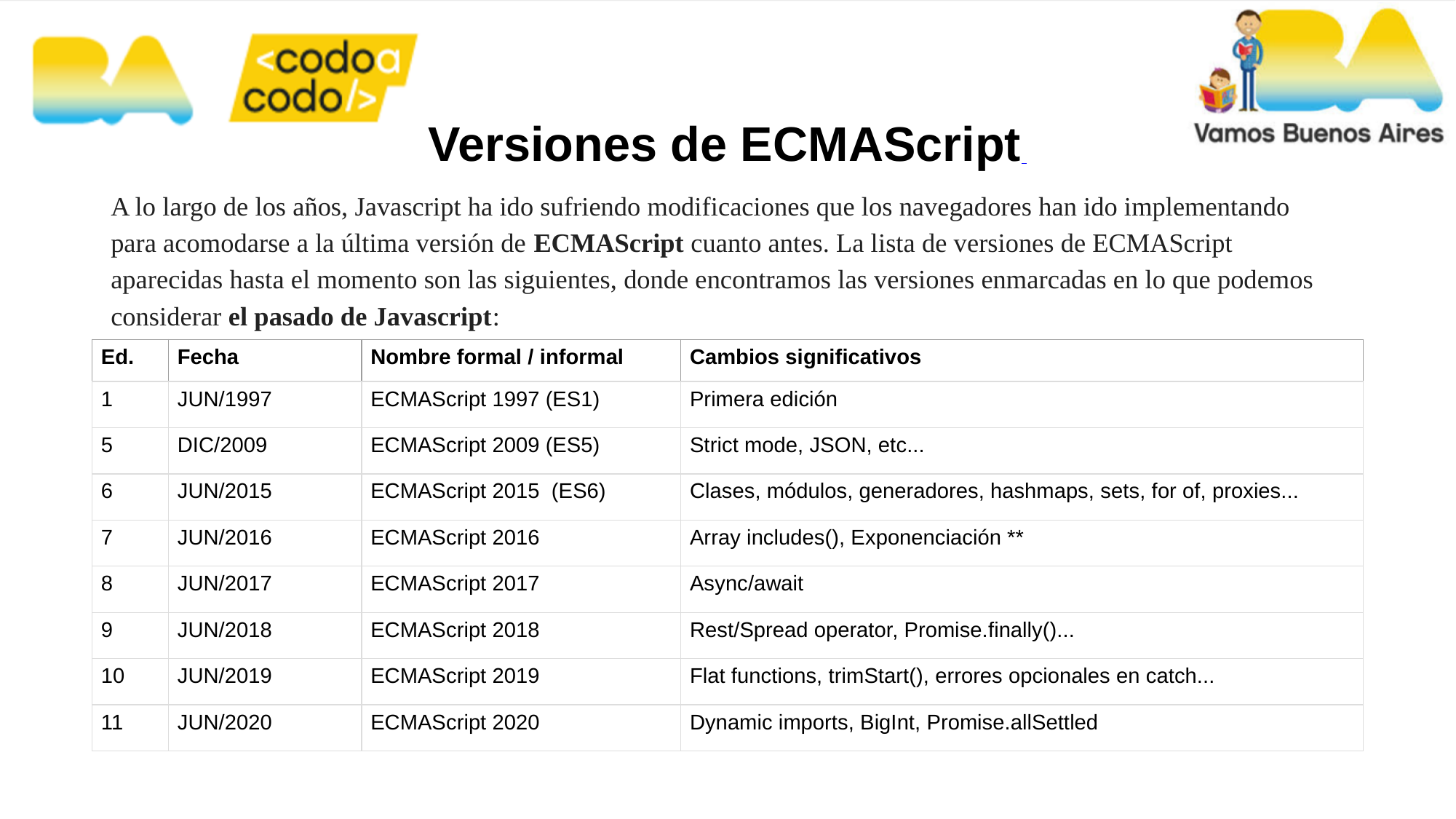

Versiones de ECMAScript
A lo largo de los años, Javascript ha ido sufriendo modificaciones que los navegadores han ido implementando para acomodarse a la última versión de ECMAScript cuanto antes. La lista de versiones de ECMAScript aparecidas hasta el momento son las siguientes, donde encontramos las versiones enmarcadas en lo que podemos considerar el pasado de Javascript:

| Ed. | Fecha | Nombre formal / informal | Cambios significativos |
| --- | --- | --- | --- |
| 1 | JUN/1997 | ECMAScript 1997 (ES1) | Primera edición |
| 5 | DIC/2009 | ECMAScript 2009 (ES5) | Strict mode, JSON, etc... |
| 6 | JUN/2015 | ECMAScript 2015 (ES6) | Clases, módulos, generadores, hashmaps, sets, for of, proxies... |
| 7 | JUN/2016 | ECMAScript 2016 | Array includes(), Exponenciación \*\* |
| 8 | JUN/2017 | ECMAScript 2017 | Async/await |
| 9 | JUN/2018 | ECMAScript 2018 | Rest/Spread operator, Promise.finally()... |
| 10 | JUN/2019 | ECMAScript 2019 | Flat functions, trimStart(), errores opcionales en catch... |
| 11 | JUN/2020 | ECMAScript 2020 | Dynamic imports, BigInt, Promise.allSettled |